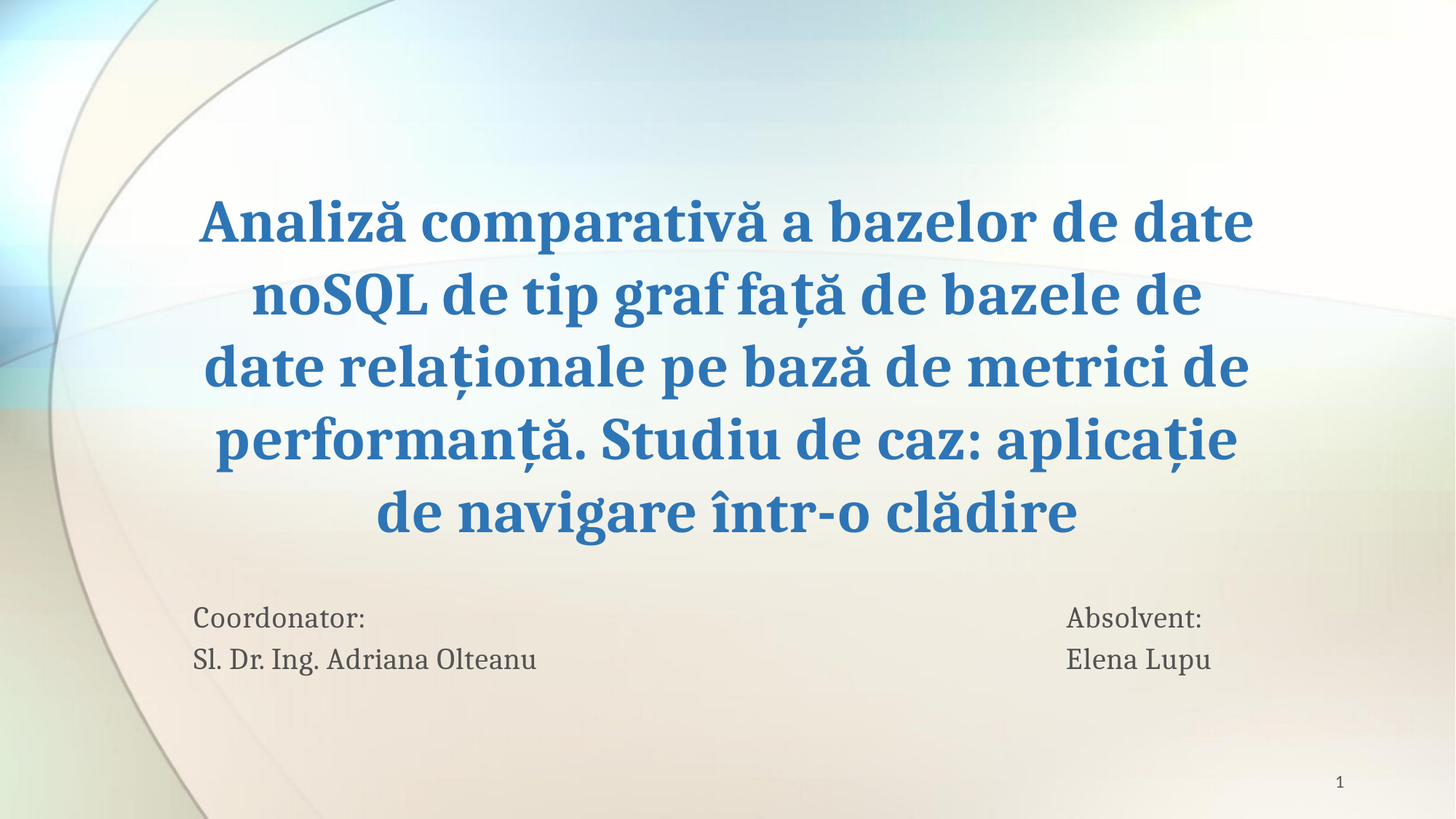

# Analiză comparativă a bazelor de date noSQL de tip graf față de bazele de date relaționale pe bază de metrici de performanță. Studiu de caz: aplicație de navigare într-o clădire
Coordonator:							Absolvent:
Sl. Dr. Ing. Adriana Olteanu					Elena Lupu
1